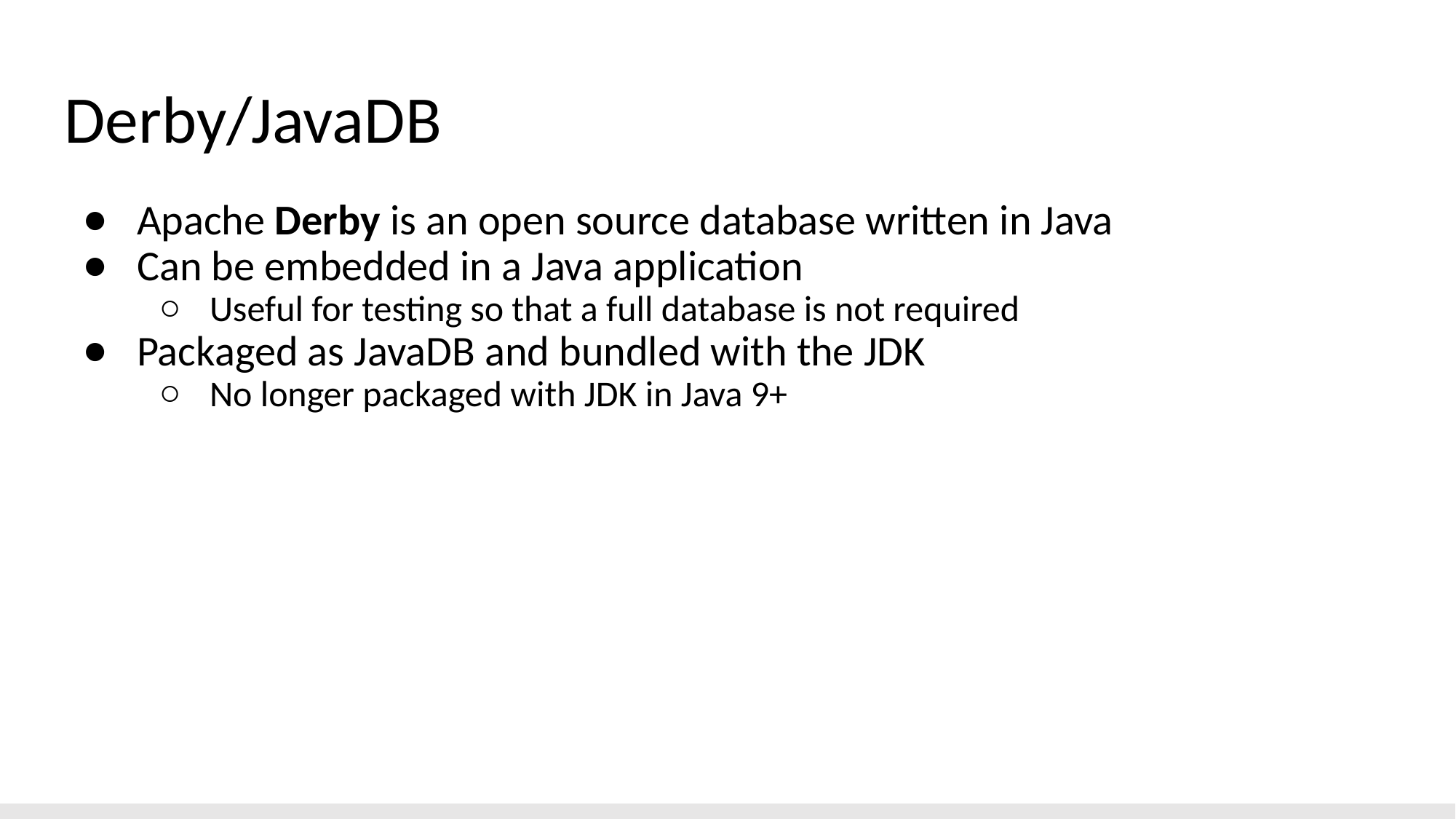

# Derby/JavaDB
Apache Derby is an open source database written in Java
Can be embedded in a Java application
Useful for testing so that a full database is not required
Packaged as JavaDB and bundled with the JDK
No longer packaged with JDK in Java 9+